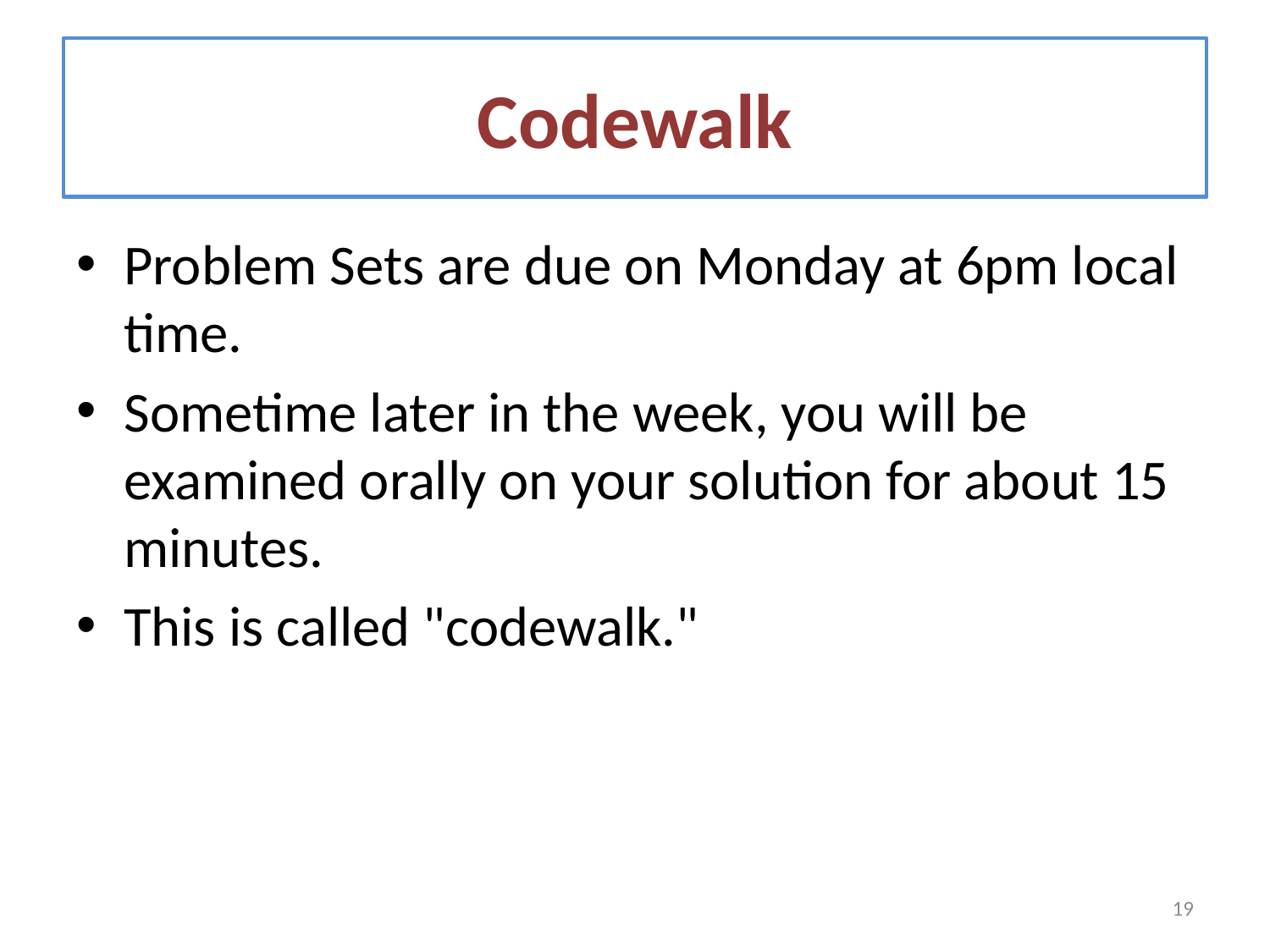

# Codewalk
Problem Sets are due on Monday at 6pm local time.
Sometime later in the week, you will be examined orally on your solution for about 15 minutes.
This is called "codewalk."
19